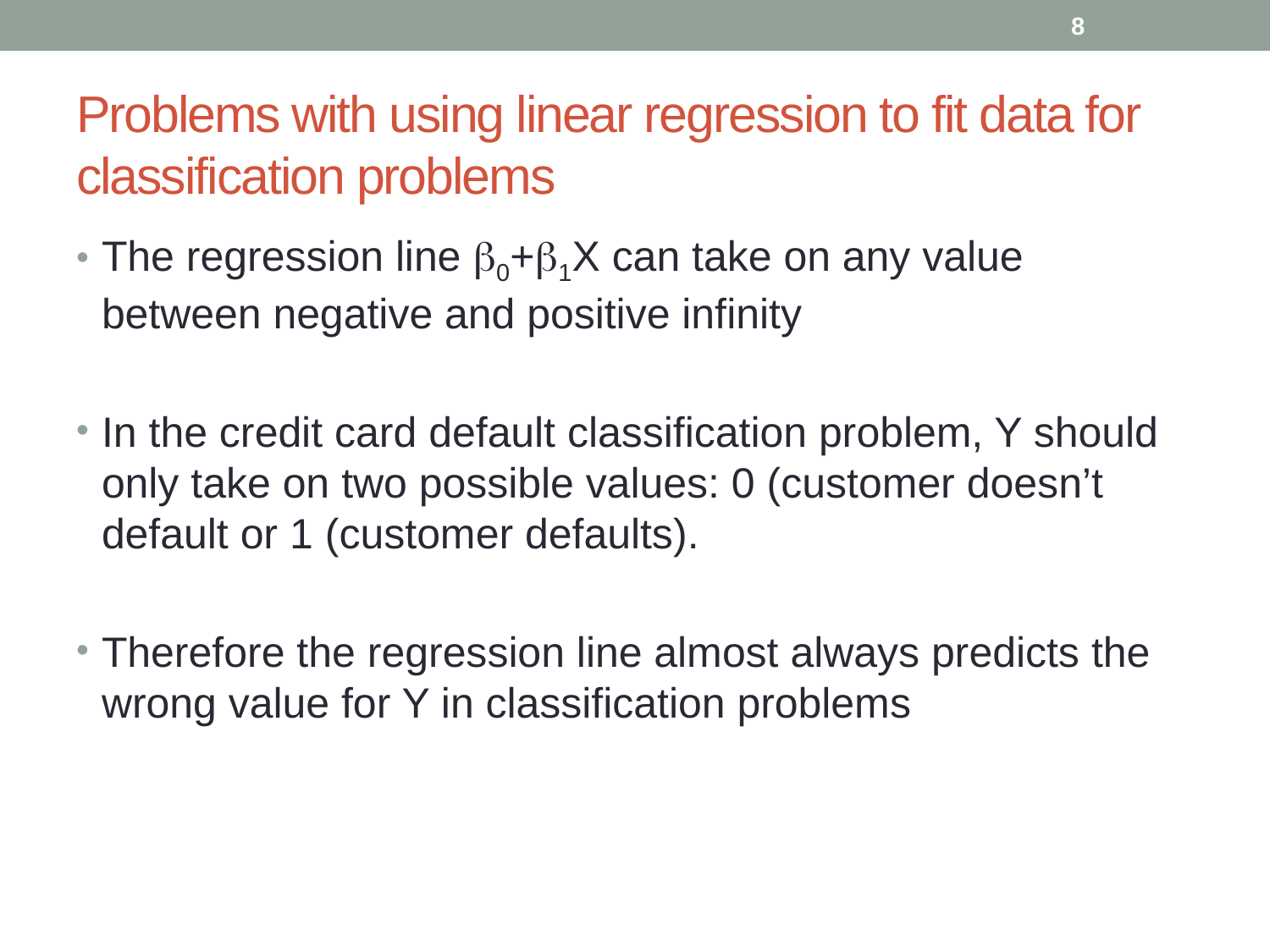

8
# Problems with using linear regression to fit data for classification problems
The regression line β0+β1X can take on any value between negative and positive infinity

In the credit card default classification problem, Y should only take on two possible values: 0 (customer doesn’t default or 1 (customer defaults).

Therefore the regression line almost always predicts the wrong value for Y in classification problems